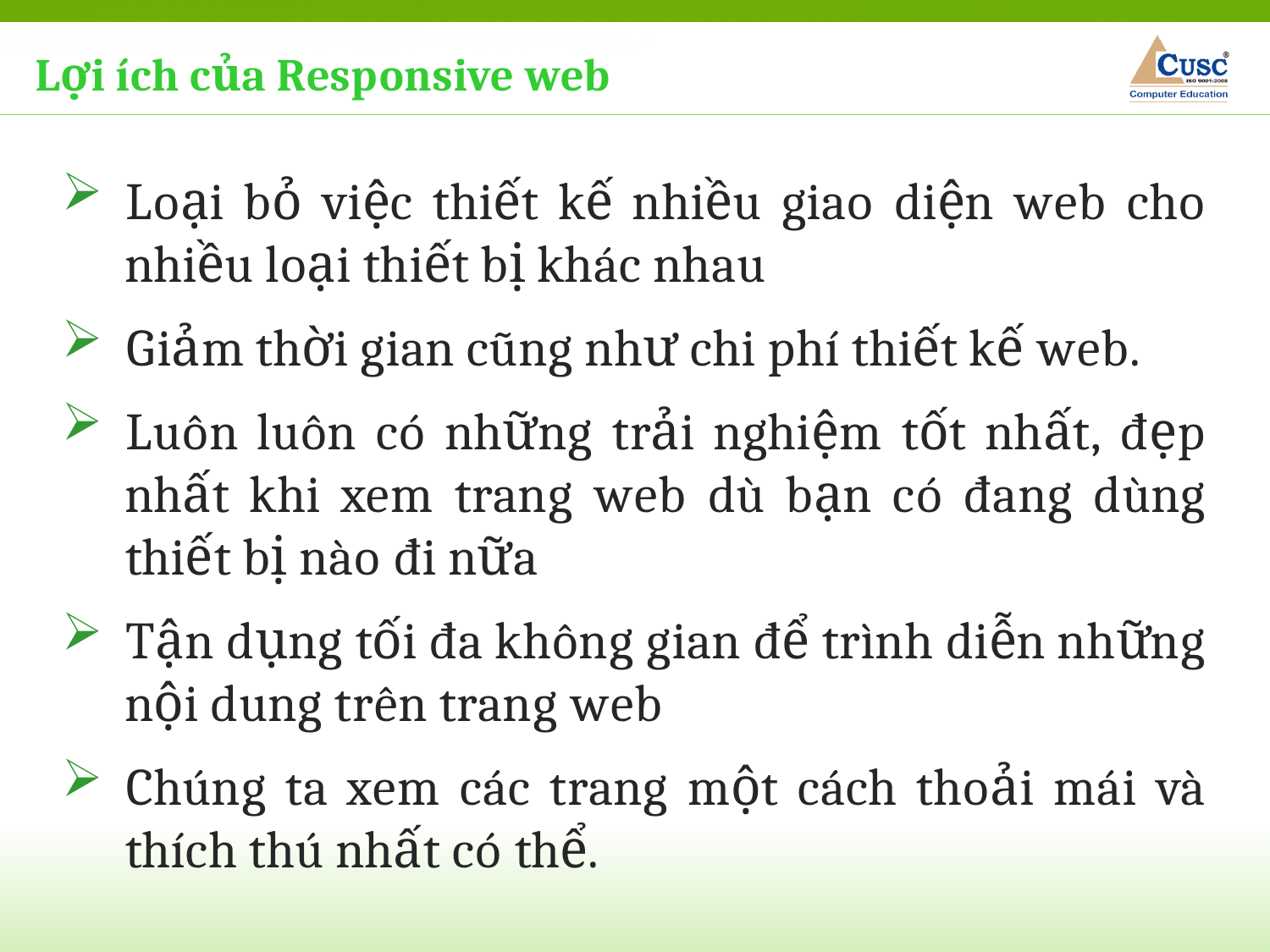

Lợi ích của Responsive web
Loại bỏ việc thiết kế nhiều giao diện web cho nhiều loại thiết bị khác nhau
Giảm thời gian cũng như chi phí thiết kế web.
Luôn luôn có những trải nghiệm tốt nhất, đẹp nhất khi xem trang web dù bạn có đang dùng thiết bị nào đi nữa
Tận dụng tối đa không gian để trình diễn những nội dung trên trang web
Chúng ta xem các trang một cách thoải mái và thích thú nhất có thể.